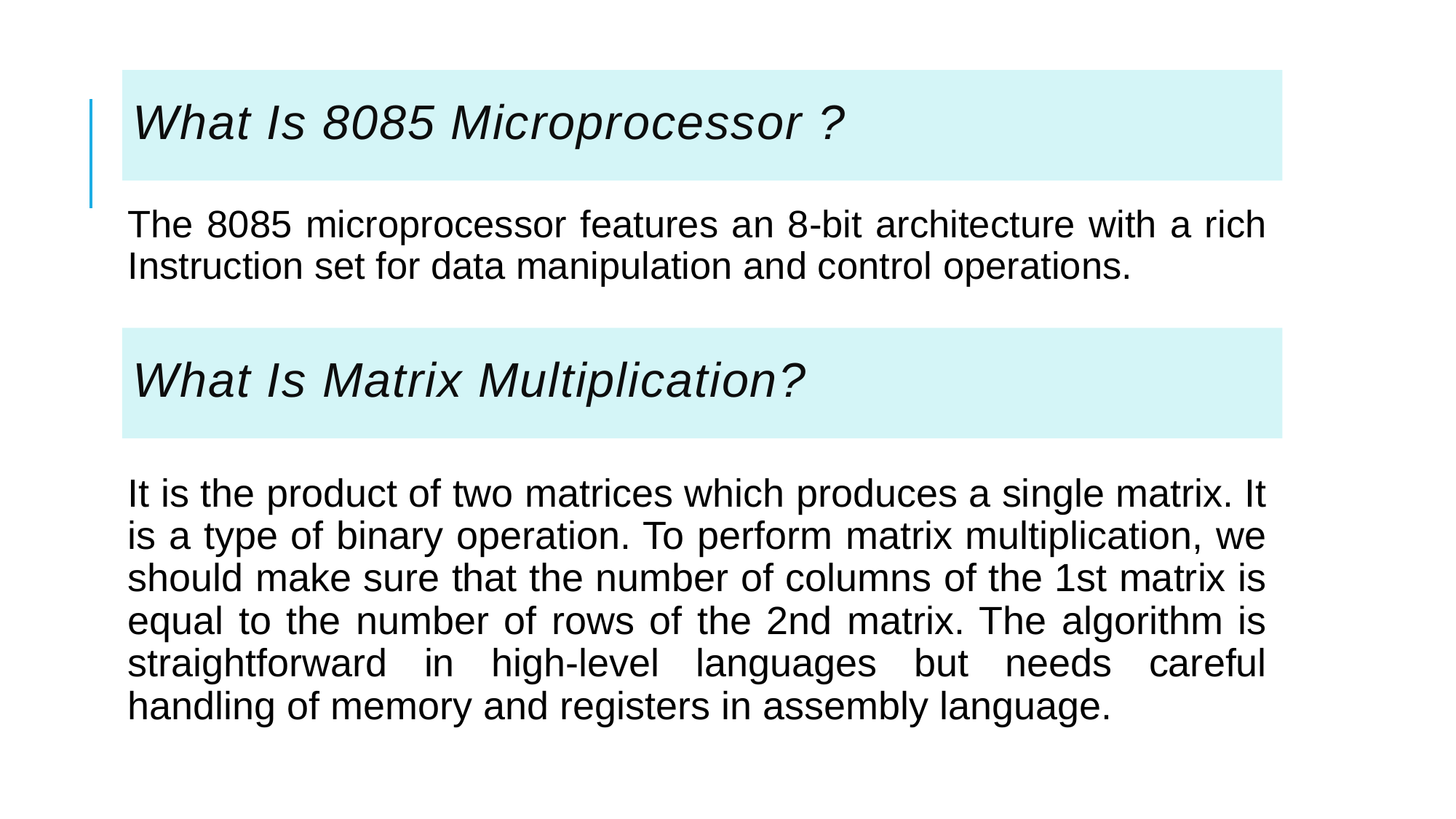

# What Is 8085 Microprocessor ?
The 8085 microprocessor features an 8-bit architecture with a rich Instruction set for data manipulation and control operations.

What Is Matrix Multiplication?
It is the product of two matrices which produces a single matrix. It is a type of binary operation. To perform matrix multiplication, we should make sure that the number of columns of the 1st matrix is equal to the number of rows of the 2nd matrix. The algorithm is straightforward in high-level languages but needs careful handling of memory and registers in assembly language.